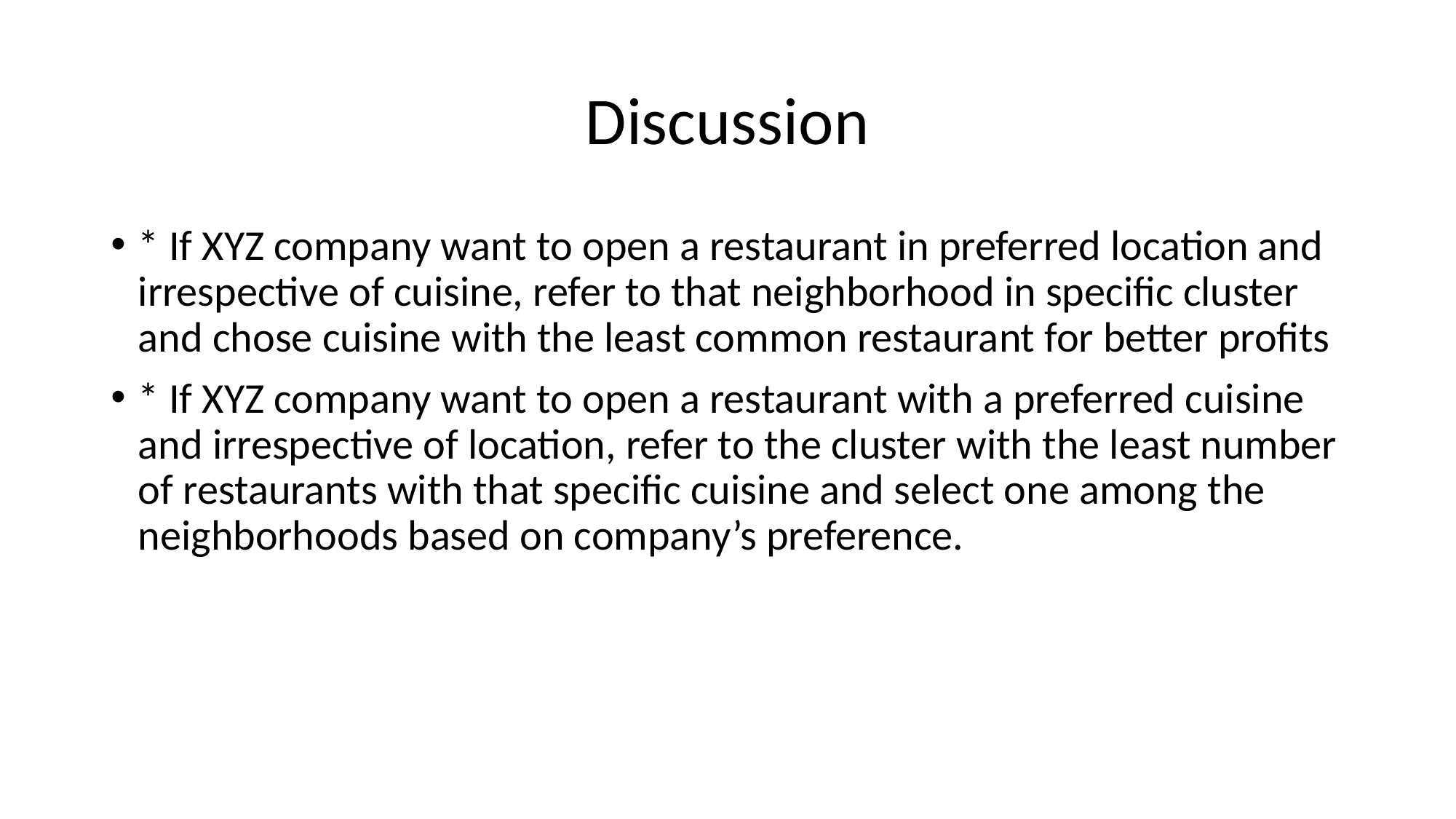

# Discussion
* If XYZ company want to open a restaurant in preferred location and irrespective of cuisine, refer to that neighborhood in specific cluster and chose cuisine with the least common restaurant for better profits
* If XYZ company want to open a restaurant with a preferred cuisine and irrespective of location, refer to the cluster with the least number of restaurants with that specific cuisine and select one among the neighborhoods based on company’s preference.